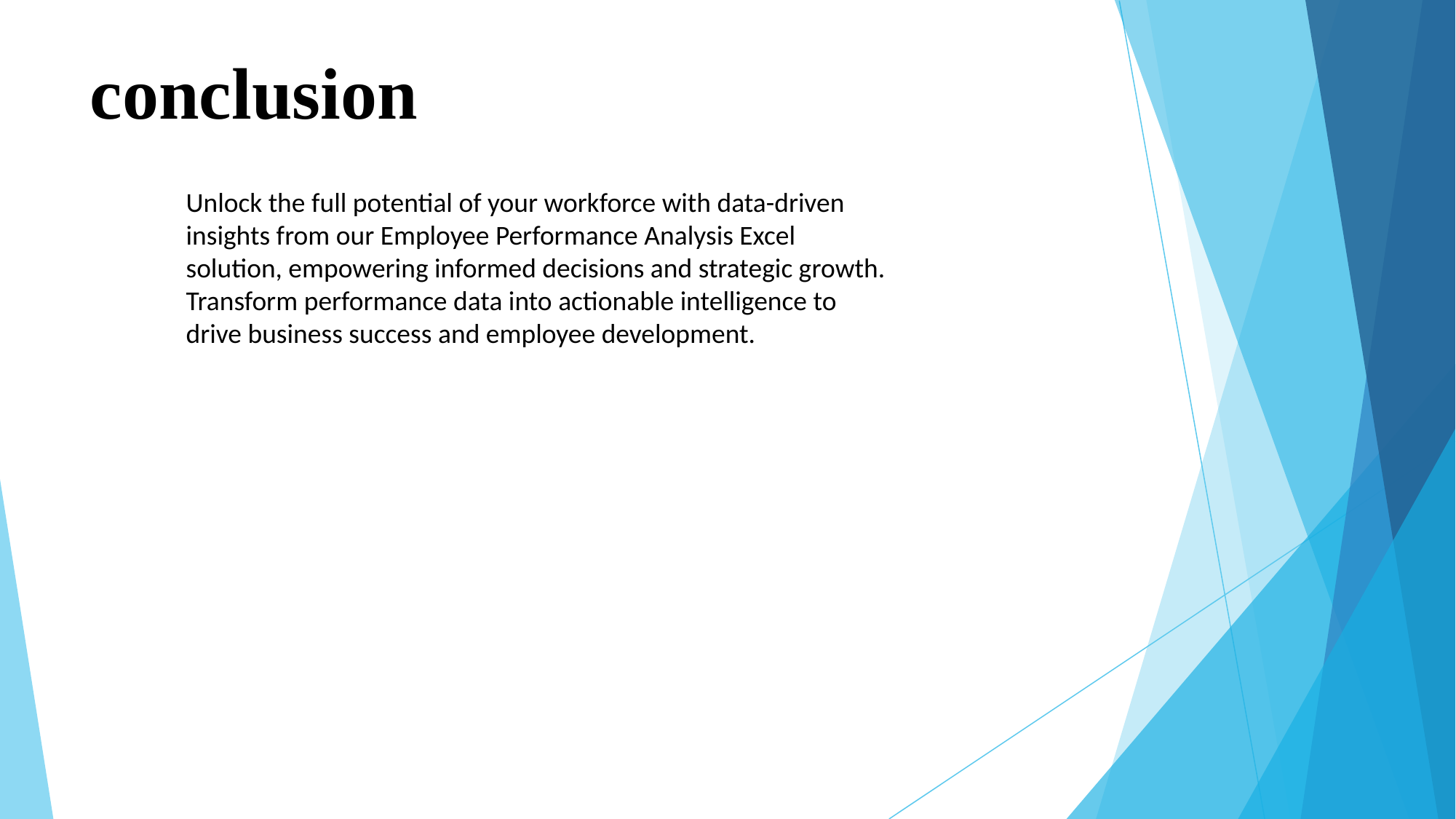

# conclusion
Unlock the full potential of your workforce with data-driven
insights from our Employee Performance Analysis Excel
solution, empowering informed decisions and strategic growth.
Transform performance data into actionable intelligence to
drive business success and employee development.